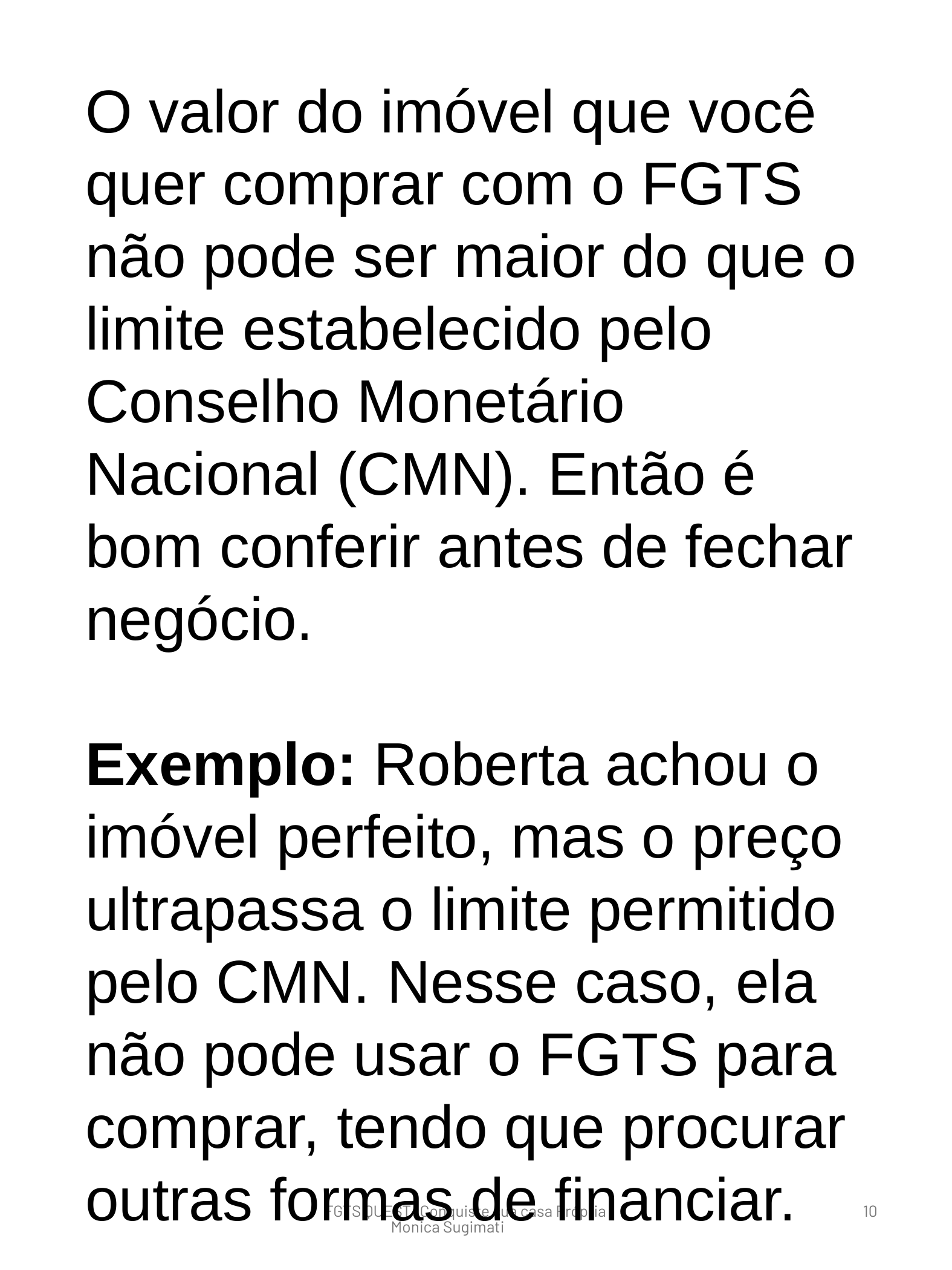

O valor do imóvel que você quer comprar com o FGTS não pode ser maior do que o limite estabelecido pelo Conselho Monetário Nacional (CMN). Então é bom conferir antes de fechar negócio.

Exemplo: Roberta achou o imóvel perfeito, mas o preço ultrapassa o limite permitido pelo CMN. Nesse caso, ela não pode usar o FGTS para comprar, tendo que procurar outras formas de financiar.
FGTS QUEST: Conquiste sua casa Própria                           Monica Sugimati
10